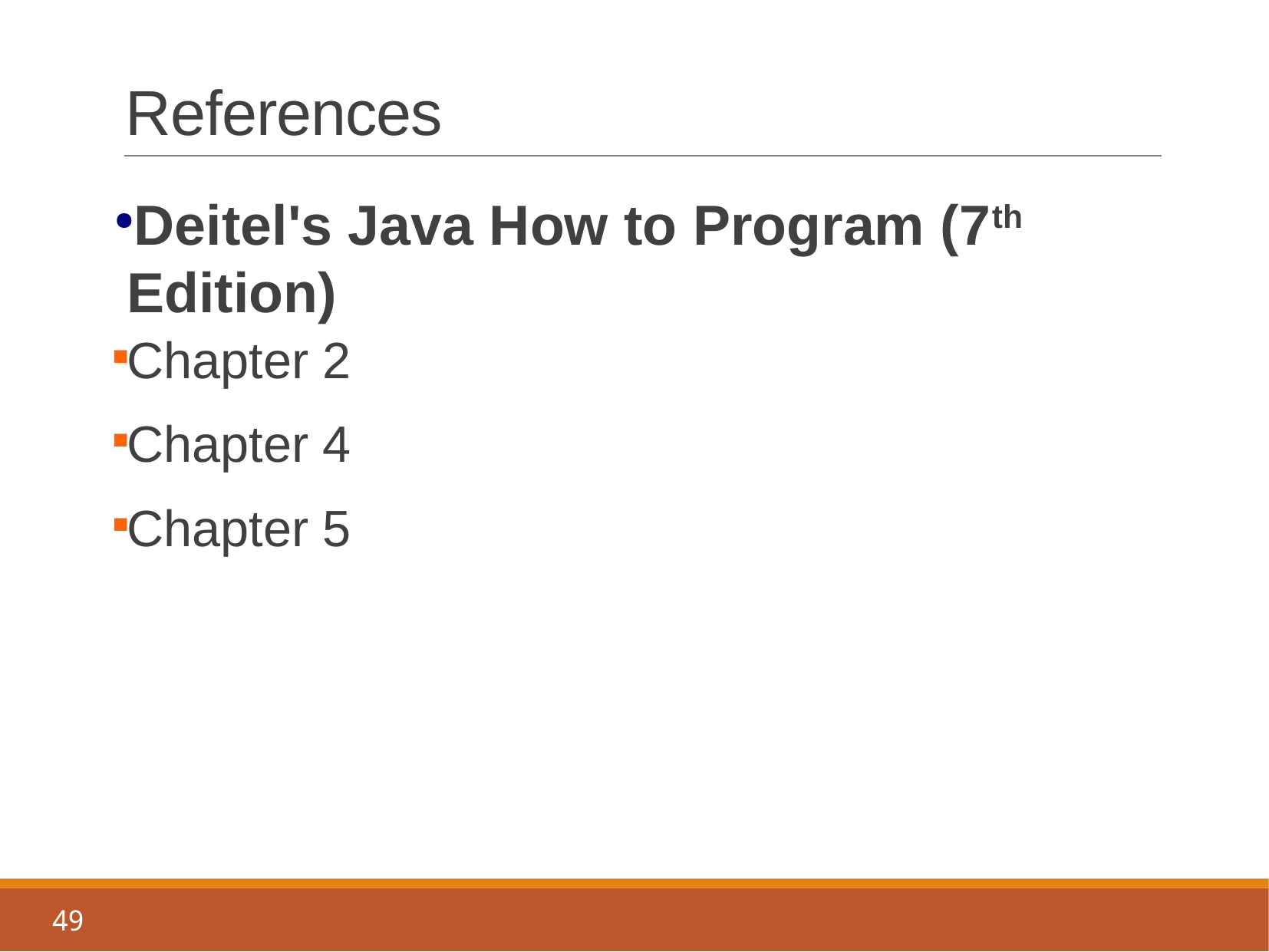

# References
Deitel's Java How to Program (7th Edition)
Chapter 2
Chapter 4
Chapter 5

49